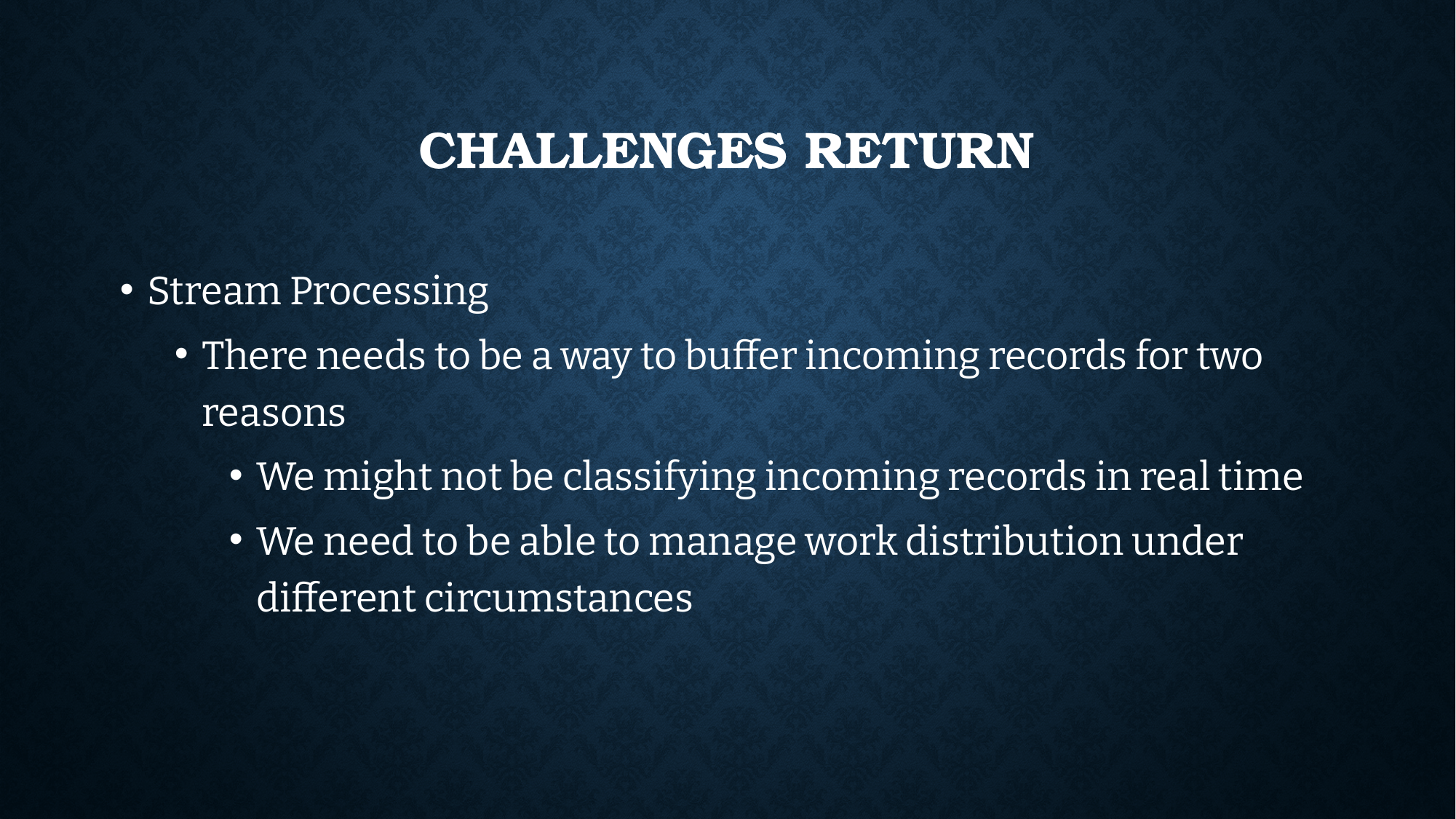

# Challenges Return
Stream Processing
There needs to be a way to buffer incoming records for two reasons
We might not be classifying incoming records in real time
We need to be able to manage work distribution under different circumstances